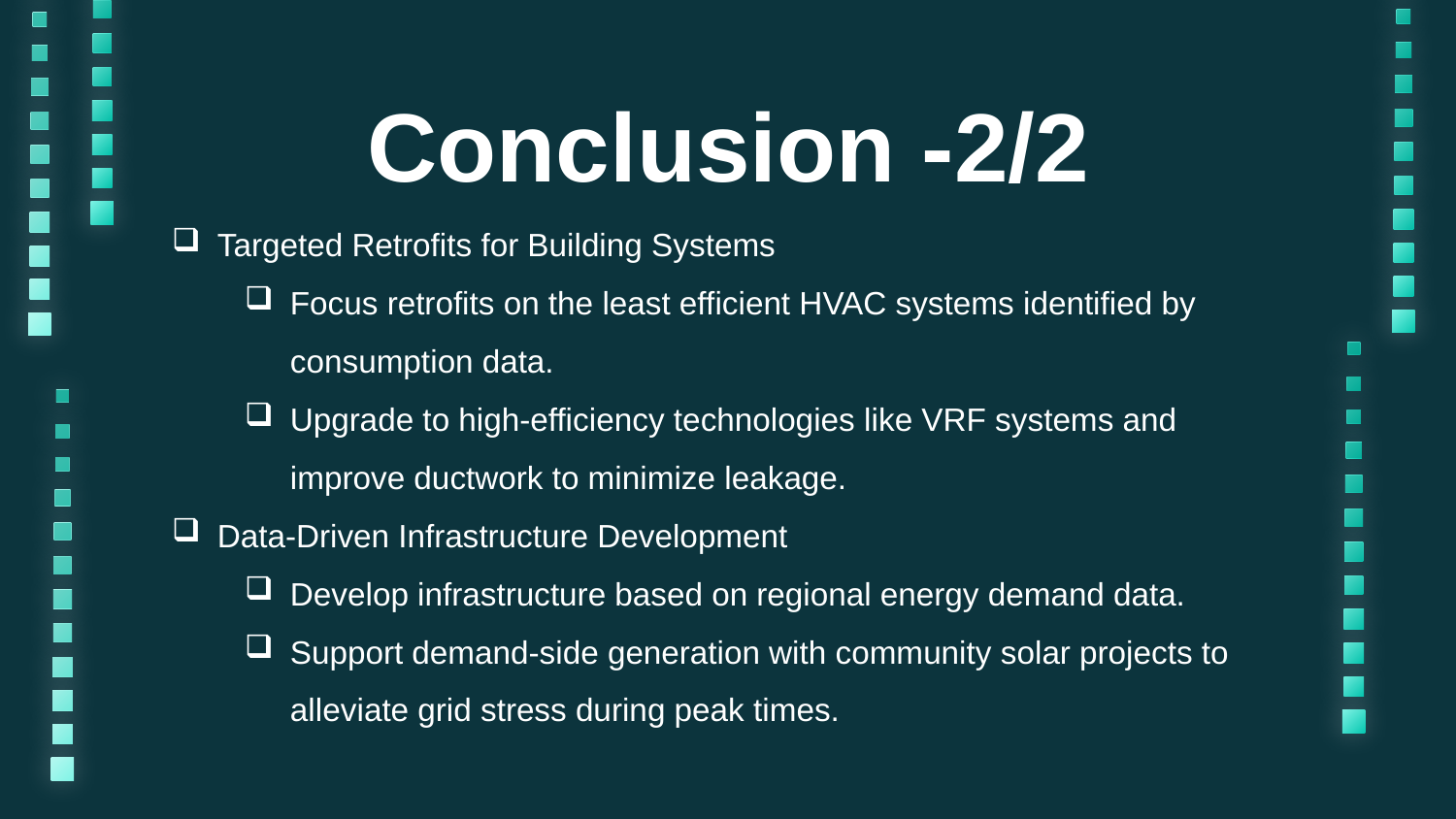

# Conclusion -2/2
Targeted Retrofits for Building Systems
Focus retrofits on the least efficient HVAC systems identified by consumption data.
Upgrade to high-efficiency technologies like VRF systems and improve ductwork to minimize leakage.
Data-Driven Infrastructure Development
Develop infrastructure based on regional energy demand data.
Support demand-side generation with community solar projects to alleviate grid stress during peak times.